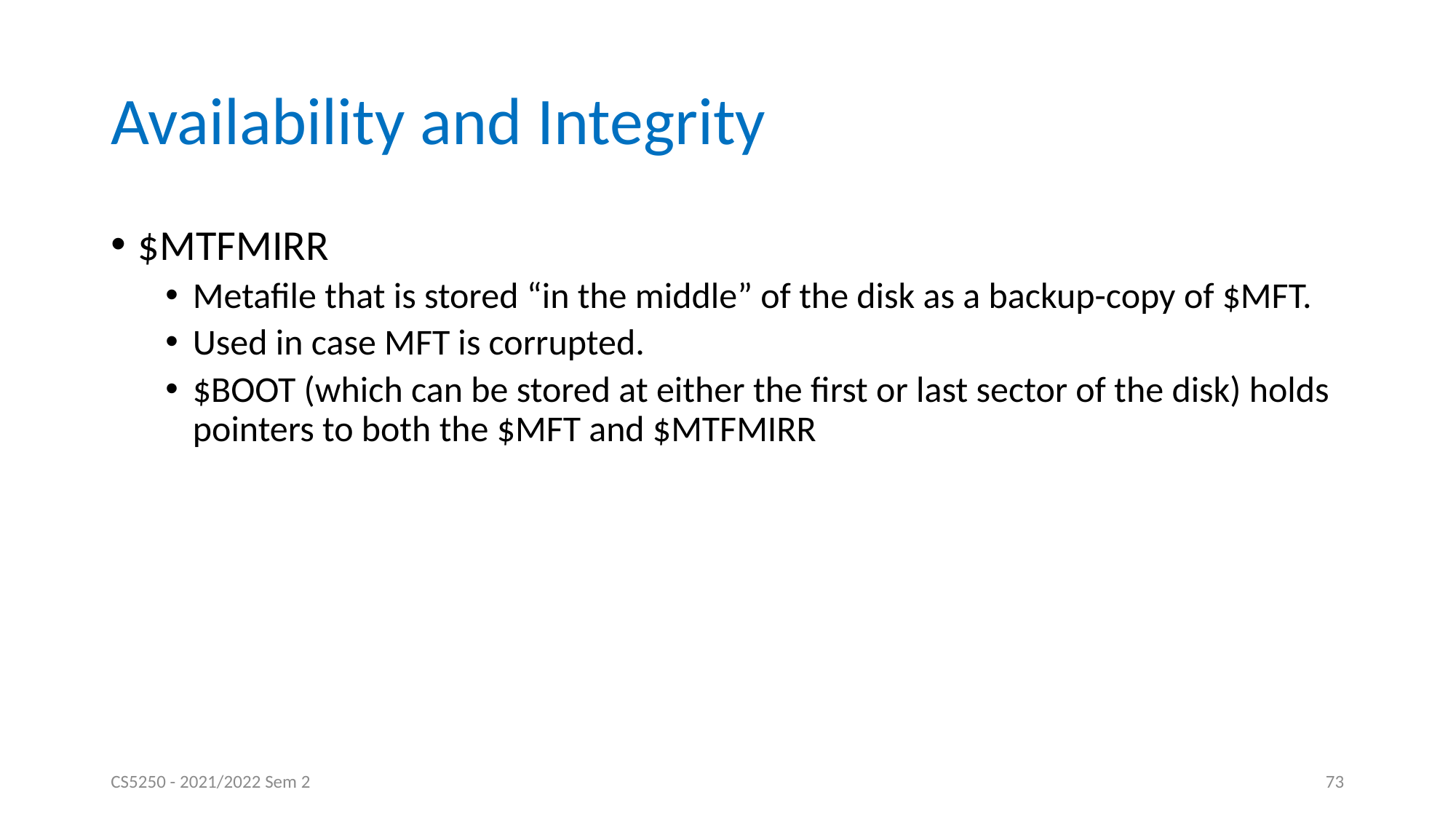

# Availability and Integrity
$MTFMIRR
Metafile that is stored “in the middle” of the disk as a backup-copy of $MFT.
Used in case MFT is corrupted.
$BOOT (which can be stored at either the first or last sector of the disk) holds pointers to both the $MFT and $MTFMIRR

CS5250 - 2021/2022 Sem 2
73